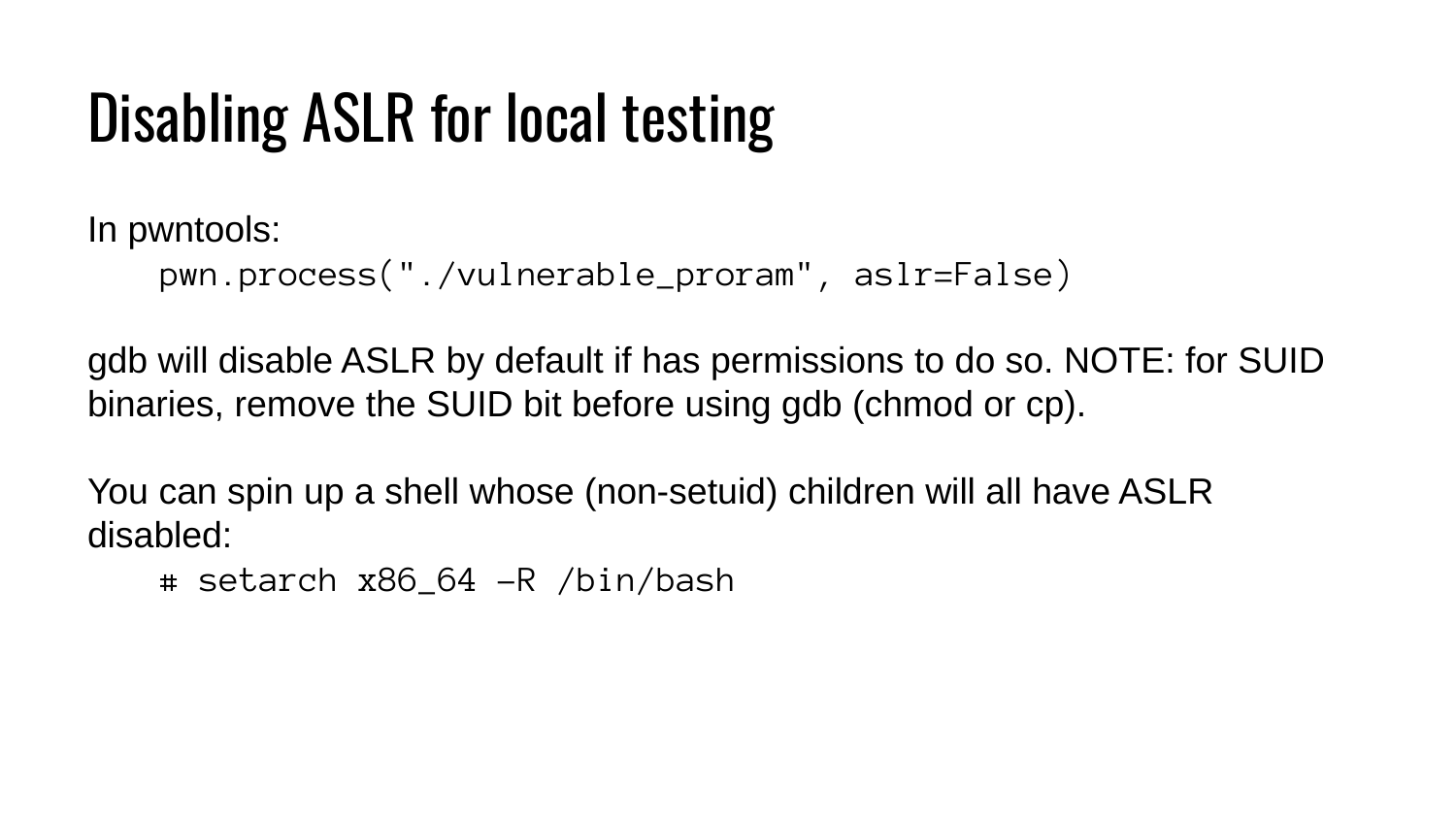

# Disabling ASLR for local testing
In pwntools:
pwn.process("./vulnerable_proram", aslr=False)

gdb will disable ASLR by default if has permissions to do so. NOTE: for SUID binaries, remove the SUID bit before using gdb (chmod or cp).

You can spin up a shell whose (non-setuid) children will all have ASLR disabled:
# setarch x86_64 -R /bin/bash